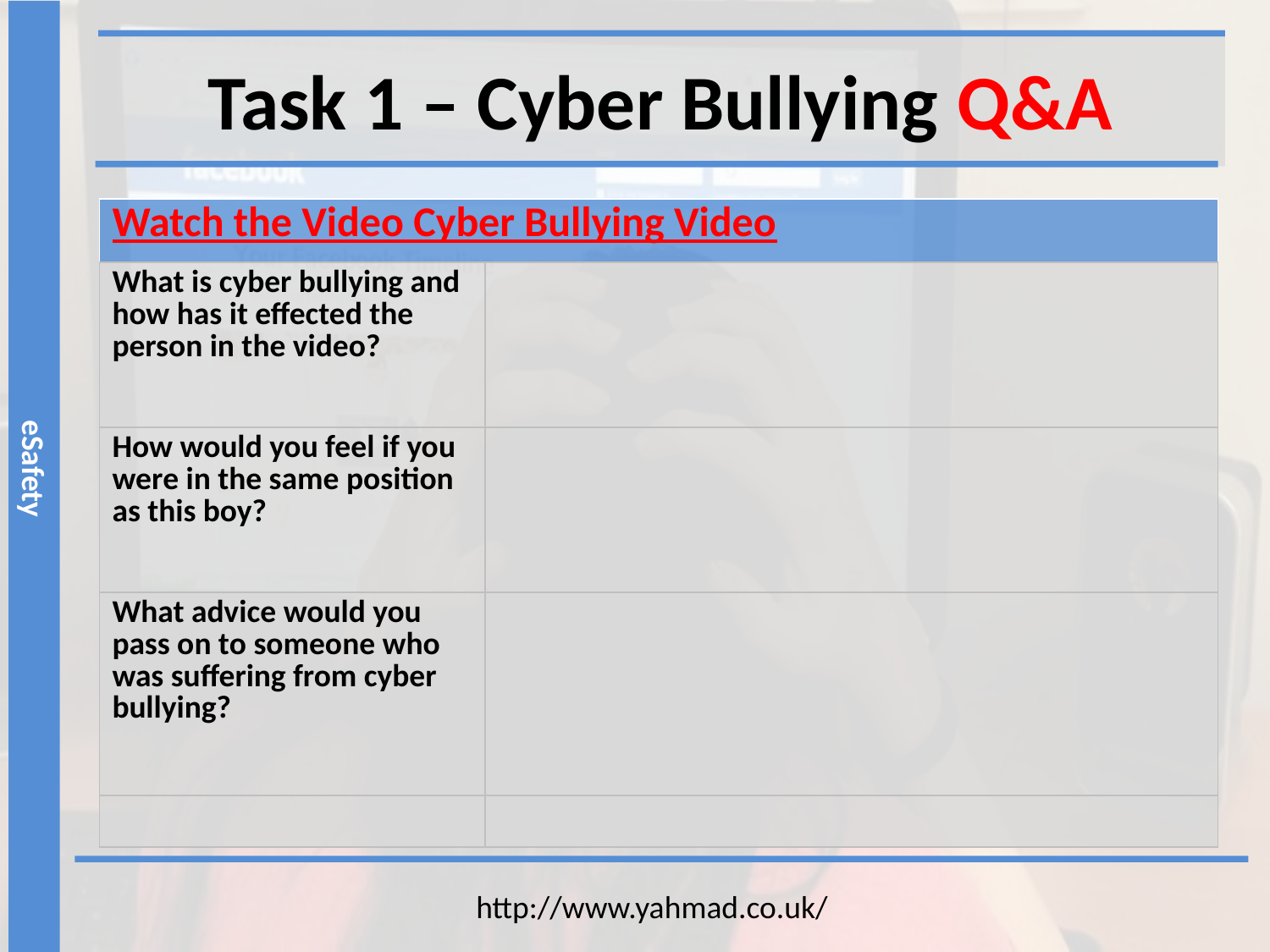

Task 1 – Cyber Bullying Q&A

| Watch the Video Cyber Bullying Video |  |
| --- | --- |
| What is cyber bullying and how has it effected the person in the video? |  |
| How would you feel if you were in the same position as this boy? |  |
| What advice would you pass on to someone who was suffering from cyber bullying? |  |
|  |  |

http://www.yahmad.co.uk/